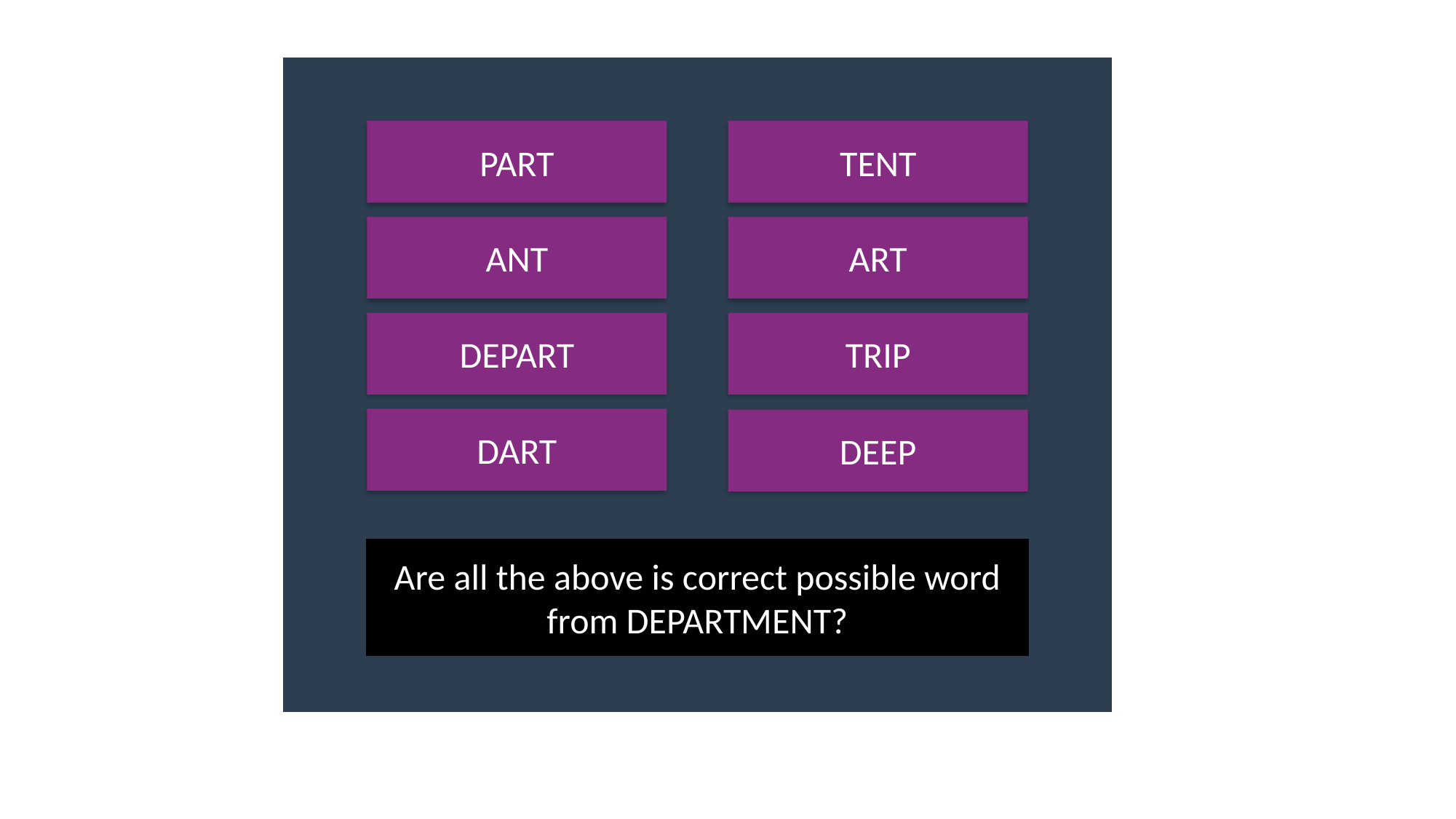

PART
TENT
ANT
ART
DEPART
TRIP
DART
DEEP
Are all the above is correct possible word from DEPARTMENT?